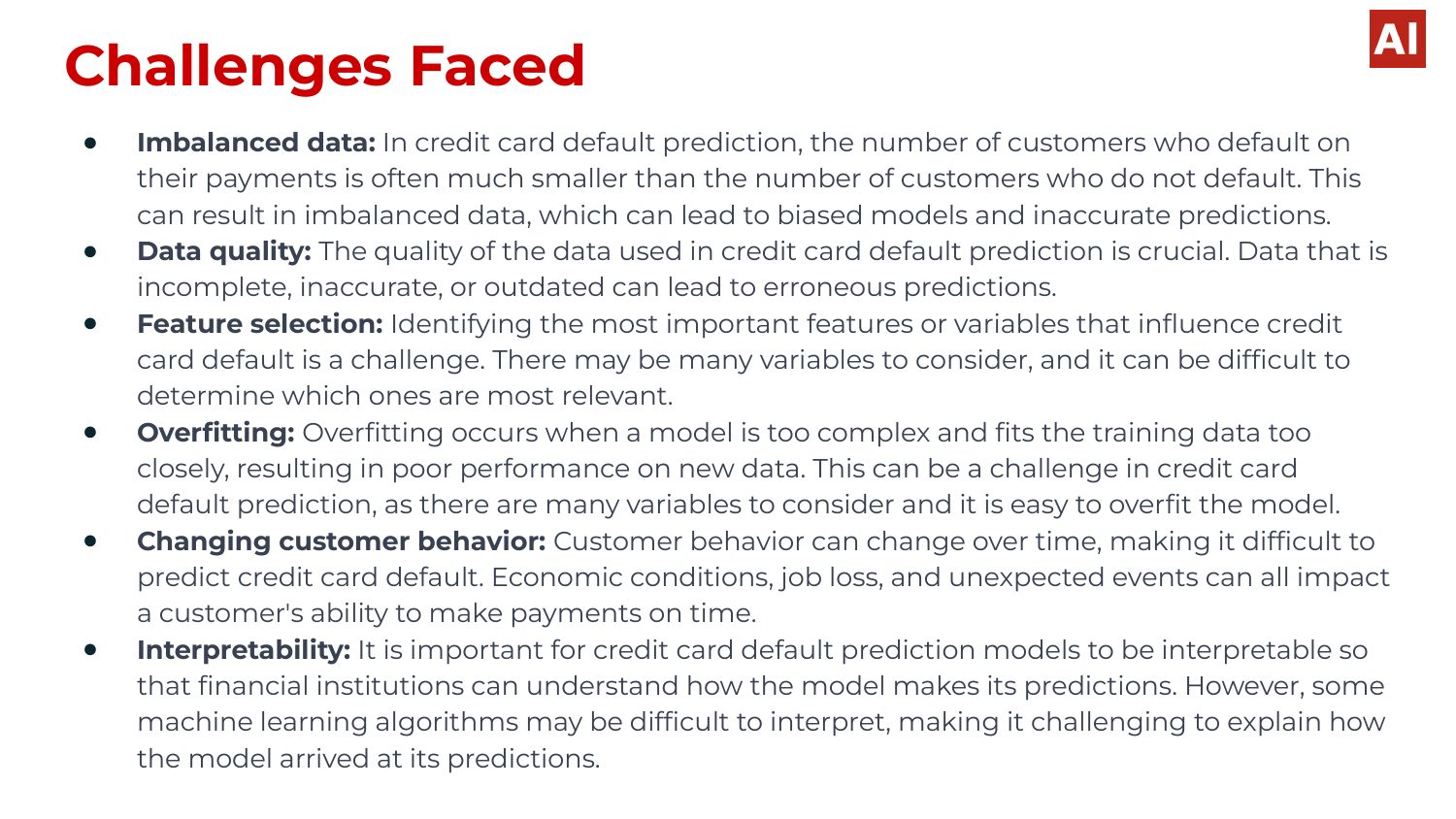

# Challenges Faced
Imbalanced data: In credit card default prediction, the number of customers who default on their payments is often much smaller than the number of customers who do not default. This can result in imbalanced data, which can lead to biased models and inaccurate predictions.
Data quality: The quality of the data used in credit card default prediction is crucial. Data that is incomplete, inaccurate, or outdated can lead to erroneous predictions.
Feature selection: Identifying the most important features or variables that influence credit card default is a challenge. There may be many variables to consider, and it can be difficult to determine which ones are most relevant.
Overfitting: Overfitting occurs when a model is too complex and fits the training data too closely, resulting in poor performance on new data. This can be a challenge in credit card default prediction, as there are many variables to consider and it is easy to overfit the model.
Changing customer behavior: Customer behavior can change over time, making it difficult to predict credit card default. Economic conditions, job loss, and unexpected events can all impact a customer's ability to make payments on time.
Interpretability: It is important for credit card default prediction models to be interpretable so that financial institutions can understand how the model makes its predictions. However, some machine learning algorithms may be difficult to interpret, making it challenging to explain how the model arrived at its predictions.